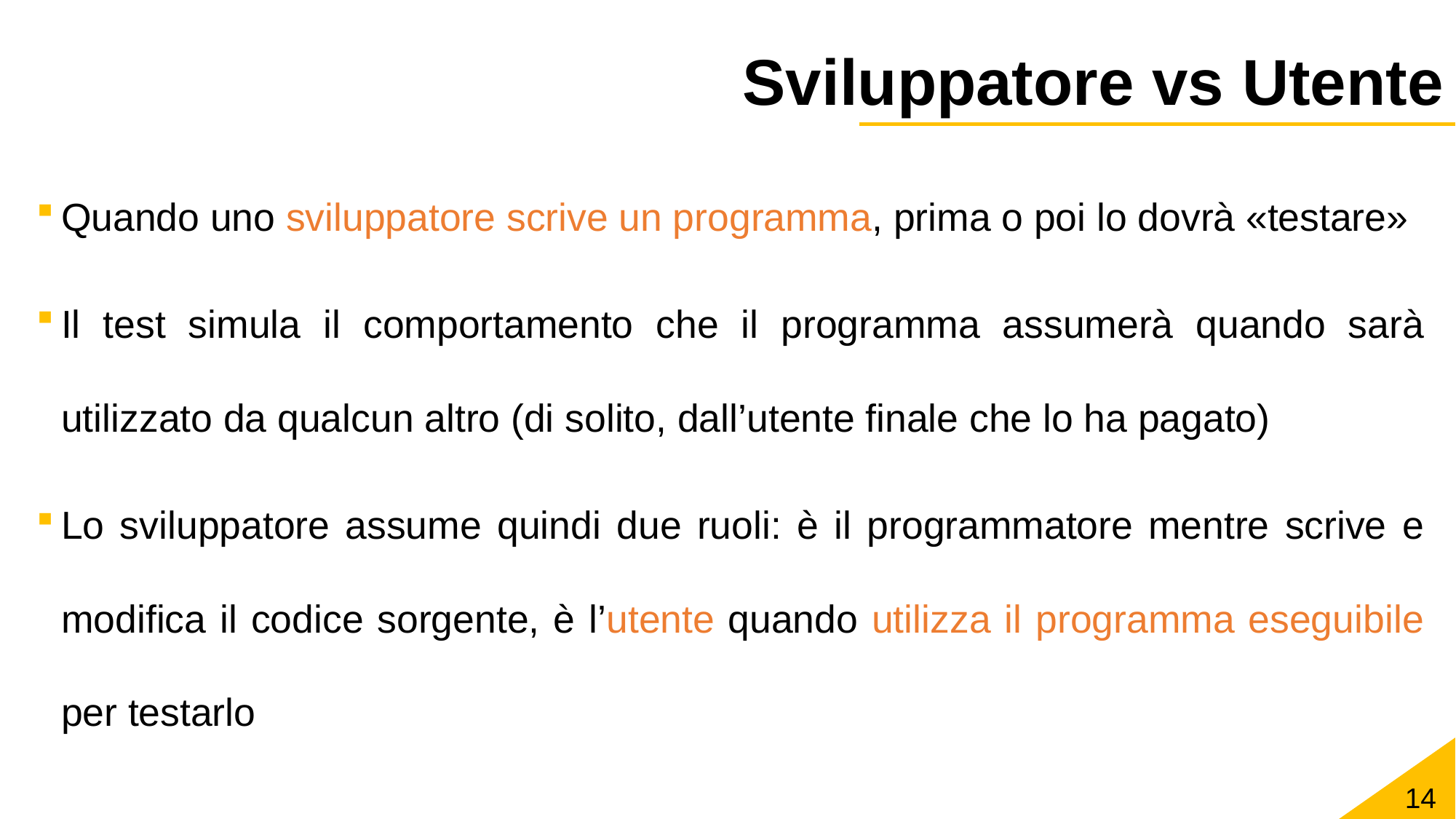

# Sviluppatore vs Utente
Quando uno sviluppatore scrive un programma, prima o poi lo dovrà «testare»
Il test simula il comportamento che il programma assumerà quando sarà utilizzato da qualcun altro (di solito, dall’utente finale che lo ha pagato)
Lo sviluppatore assume quindi due ruoli: è il programmatore mentre scrive e modifica il codice sorgente, è l’utente quando utilizza il programma eseguibile per testarlo
14